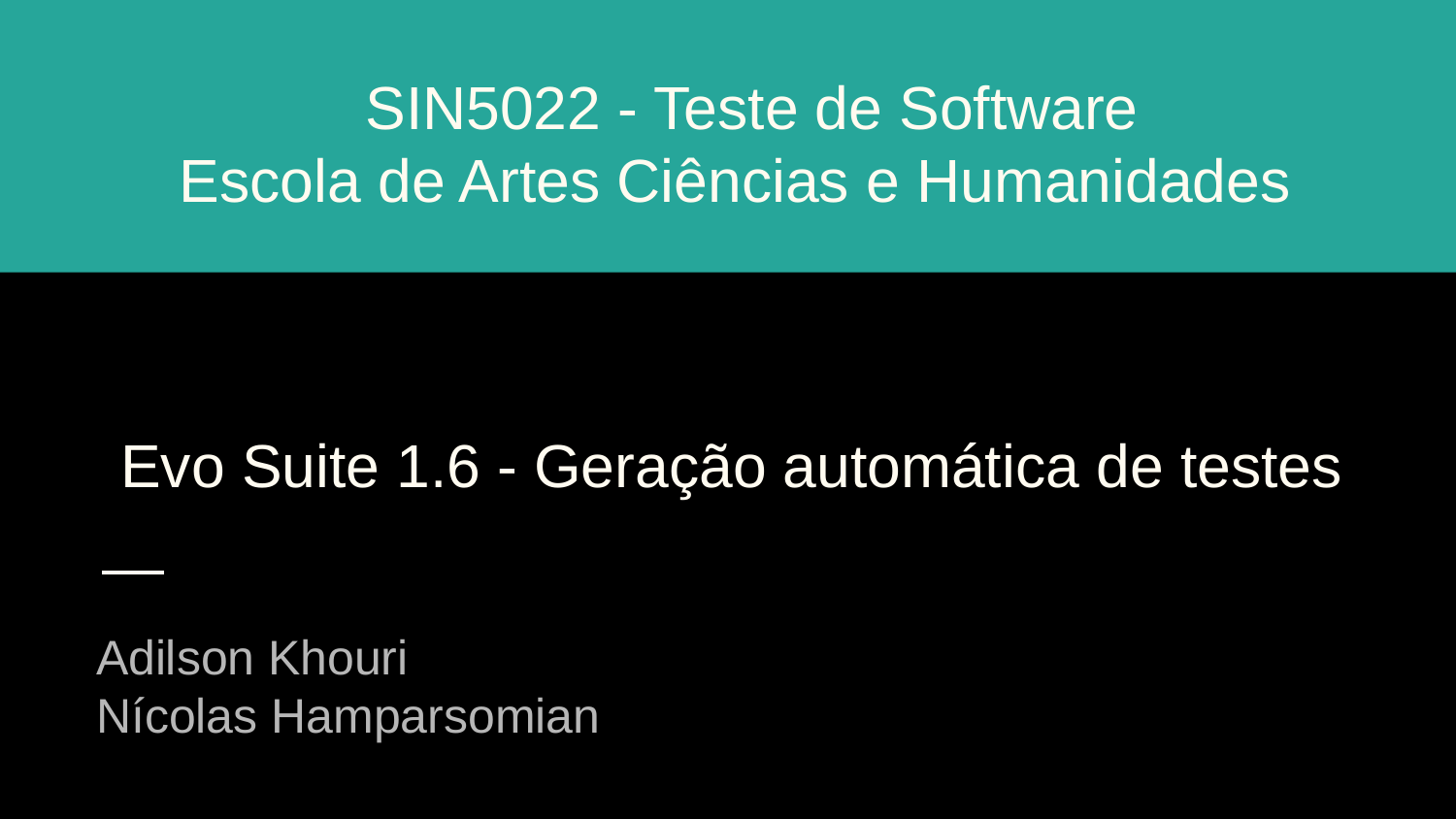

# SIN5022 - Teste de Software
Escola de Artes Ciências e Humanidades
Evo Suite 1.6 - Geração automática de testes
Adilson Khouri
Nícolas Hamparsomian